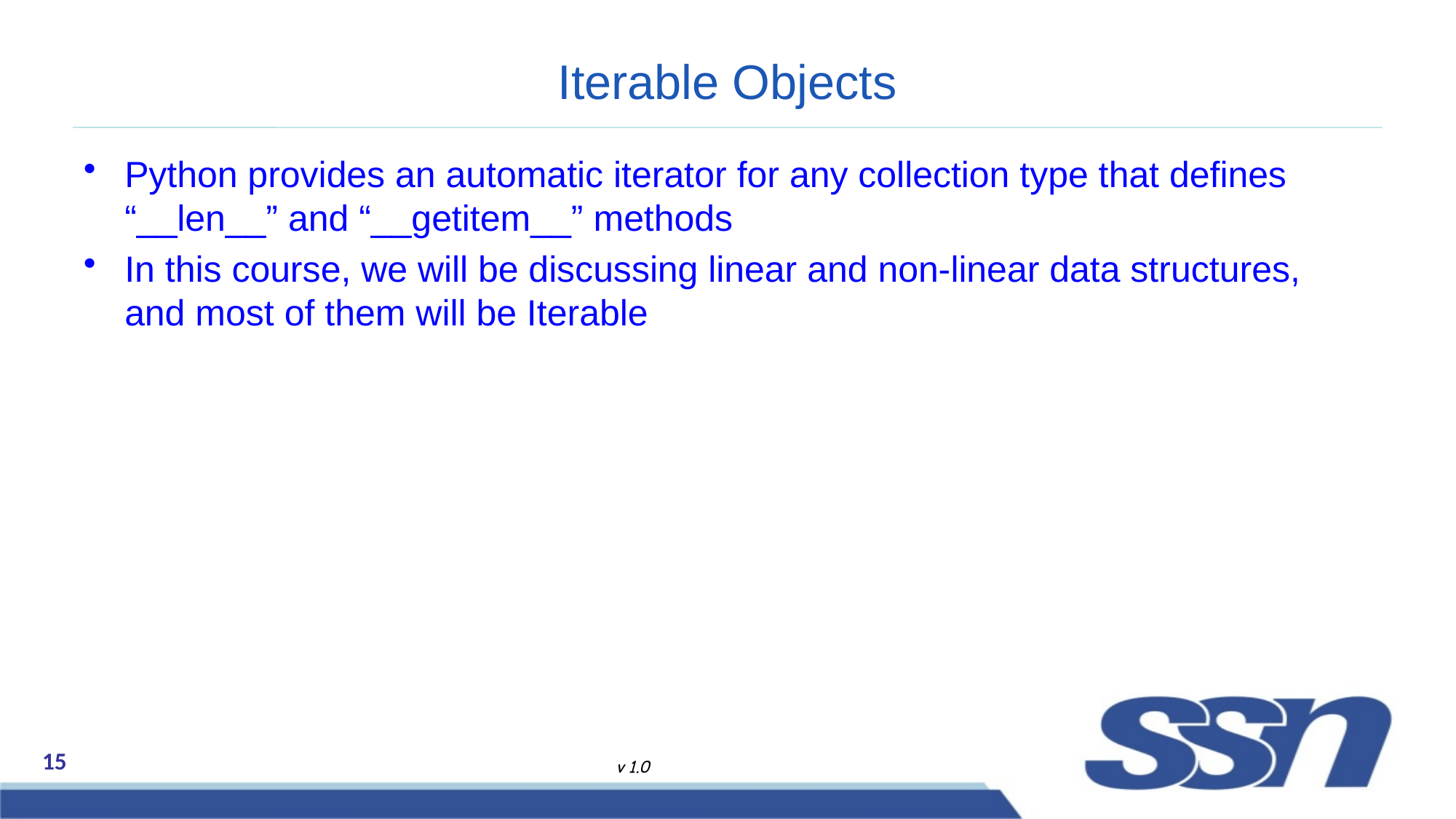

# Iterable Objects
Python provides an automatic iterator for any collection type that defines “__len__” and “__getitem__” methods
In this course, we will be discussing linear and non-linear data structures, and most of them will be Iterable